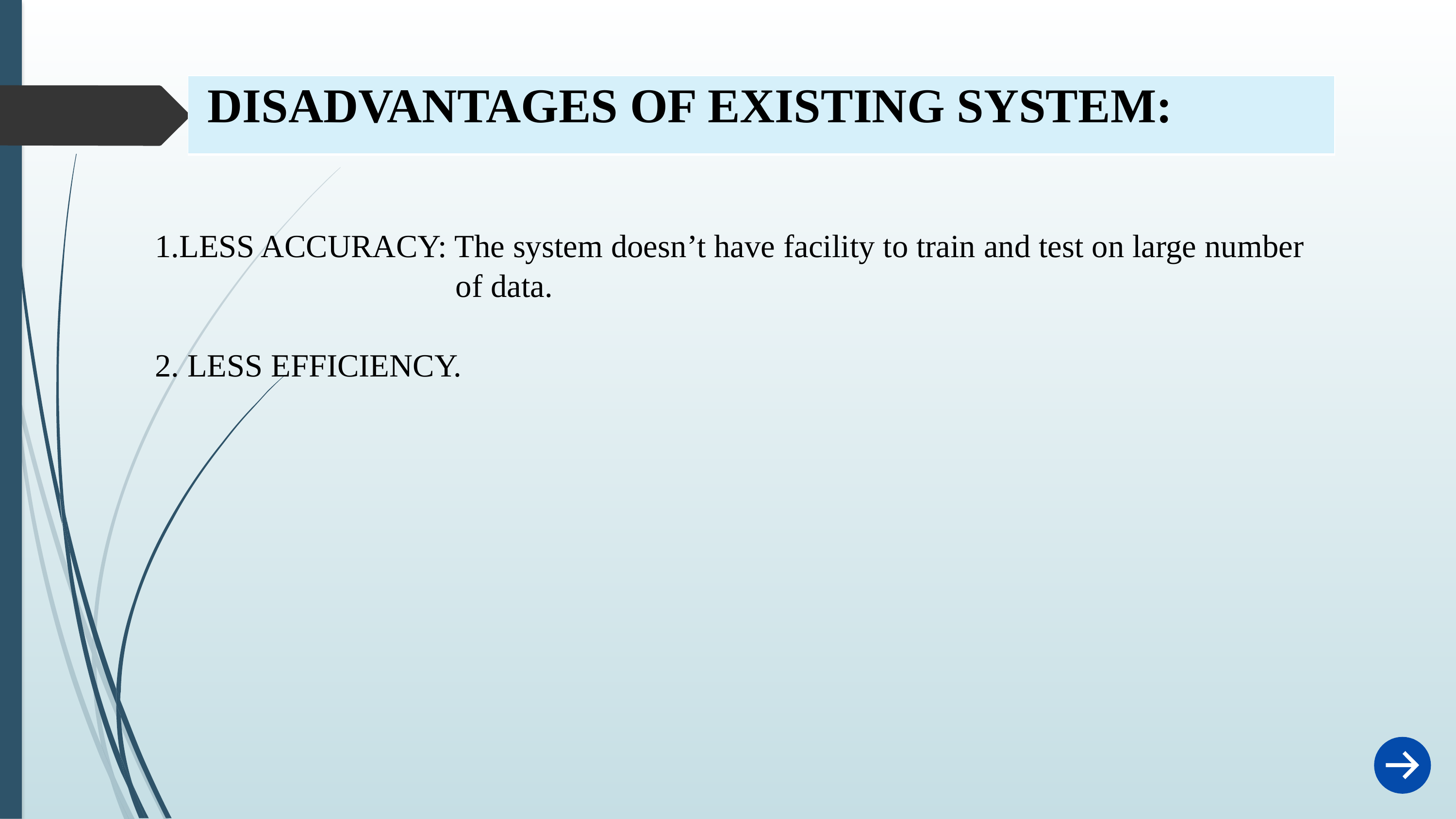

| DISADVANTAGES OF EXISTING SYSTEM: |
| --- |
1.LESS ACCURACY: The system doesn’t have facility to train and test on large number
                                     of data.

2. LESS EFFICIENCY.